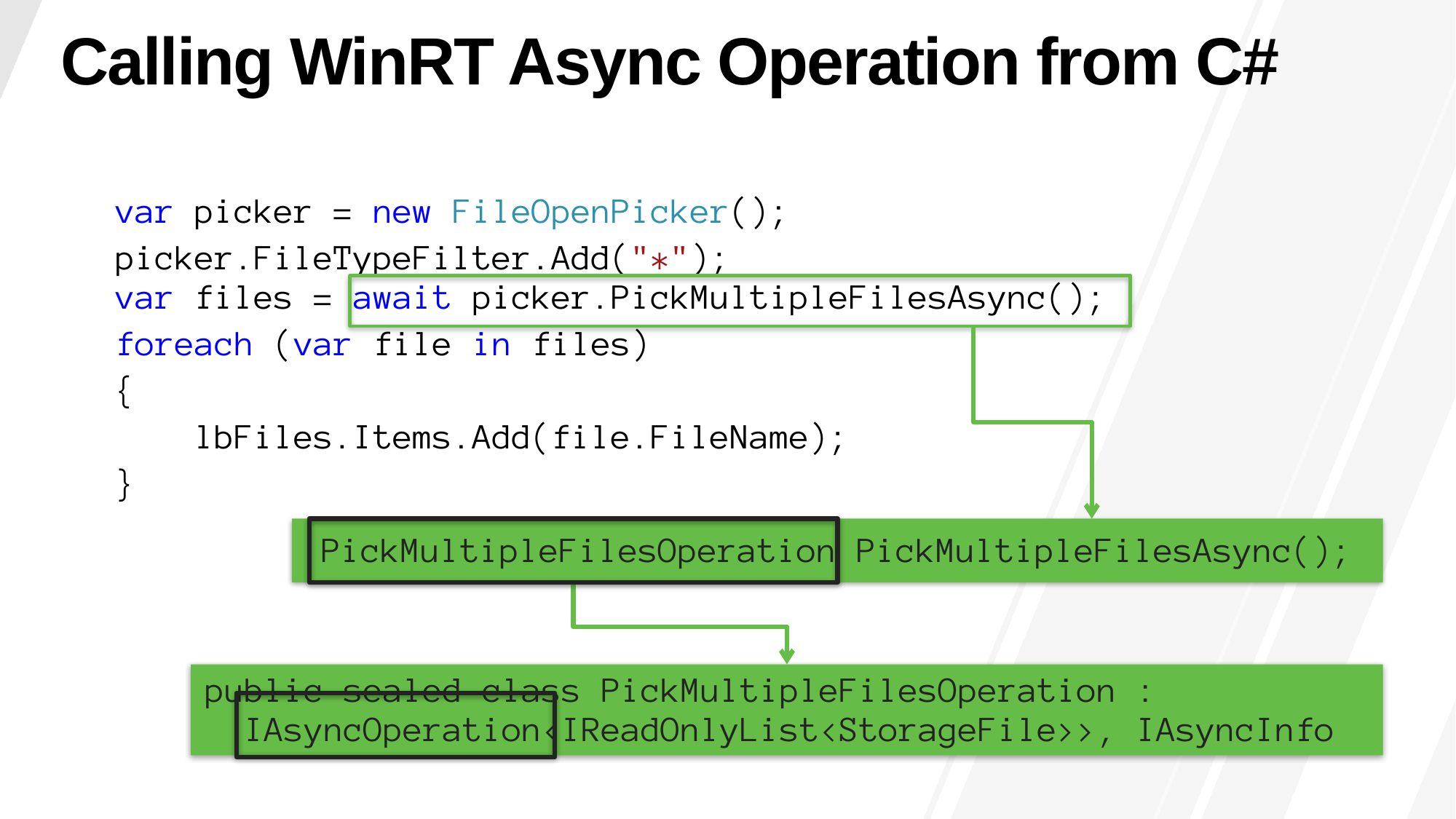

# Calling WinRT Async Operation from C#
var picker = new FileOpenPicker();
picker.FileTypeFilter.Add("*");
var files = await picker.PickMultipleFilesAsync();
foreach (var file in files)
{
    lbFiles.Items.Add(file.FileName);
}

PickMultipleFilesOperation PickMultipleFilesAsync();

public sealed class PickMultipleFilesOperation :
  IAsyncOperation<IReadOnlyList<StorageFile>>, IAsyncInfo